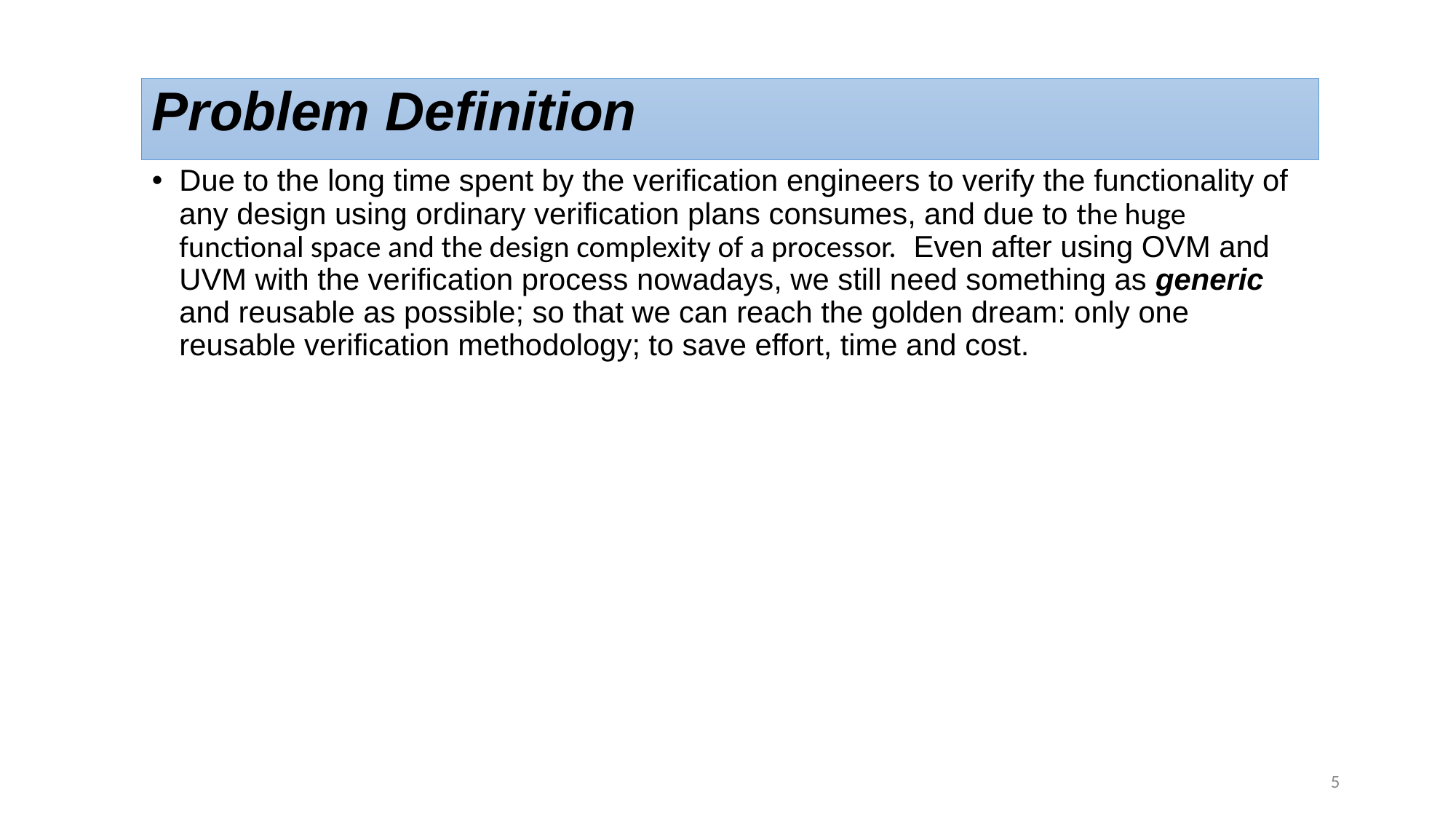

Problem Definition
Due to the long time spent by the verification engineers to verify the functionality of any design using ordinary verification plans consumes, and due to the huge functional space and the design complexity of a processor.  Even after using OVM and UVM with the verification process nowadays, we still need something as generic and reusable as possible; so that we can reach the golden dream: only one reusable verification methodology; to save effort, time and cost.
5